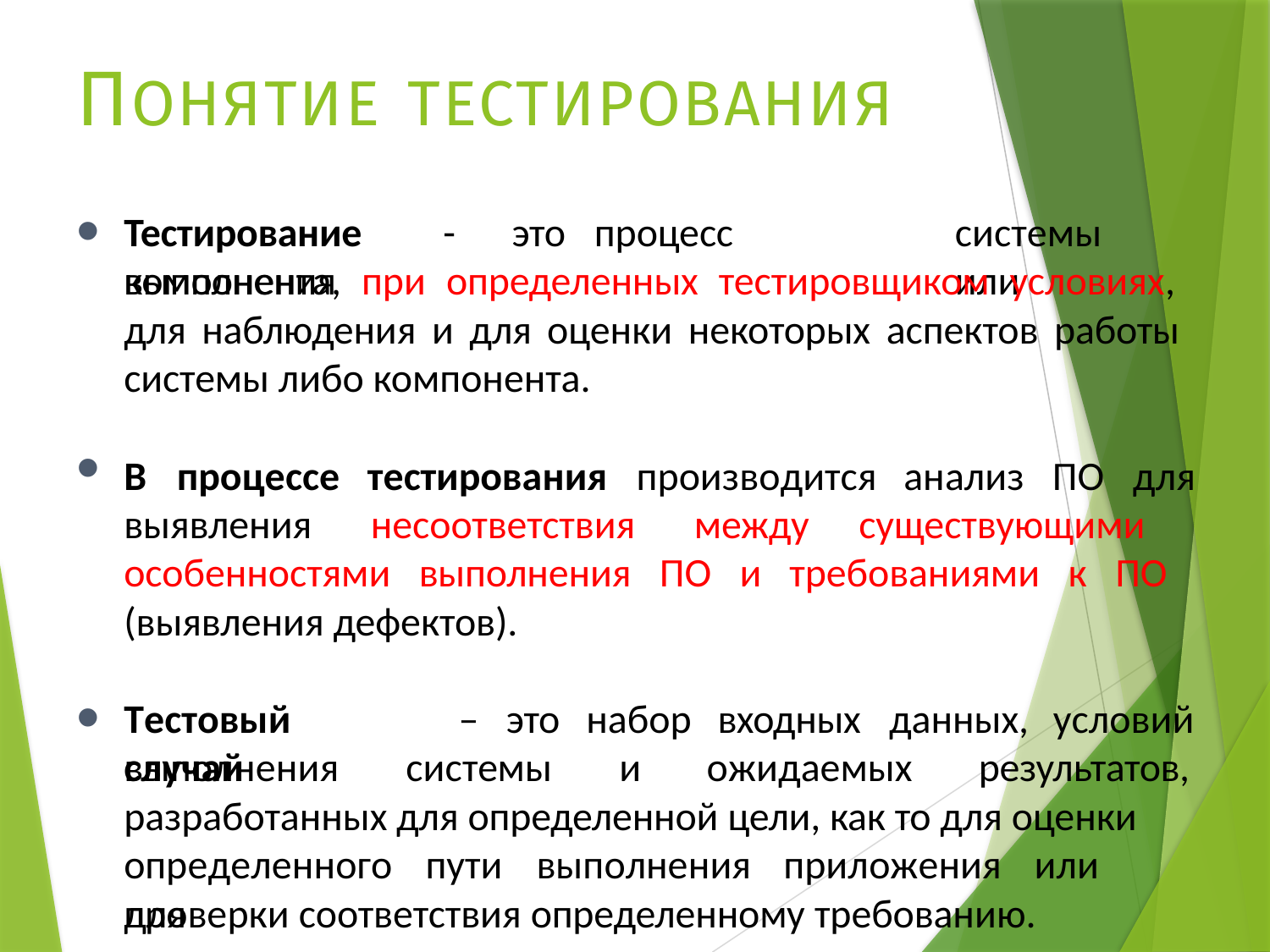

# ПОНЯТИЕ	ТЕСТИРОВАНИЯ
Тестирование	-	это	процесс	выполнения
системы	или
компонента, при определенных тестировщиком условиях,  для наблюдения и для оценки некоторых аспектов работы  системы либо компонента.
•
В	процессе	тестирования	производится	анализ	ПО	для
выявления несоответствия между существующими  особенностями выполнения ПО и требованиями к ПО  (выявления дефектов).
Тестовый	случай
–	это	набор	входных	данных,
условий
выполнения	системы	и
ожидаемых
результатов,
разработанных для определенной цели, как то для оценки  определенного	пути	выполнения	приложения	или	для
проверки соответствия определенному требованию.